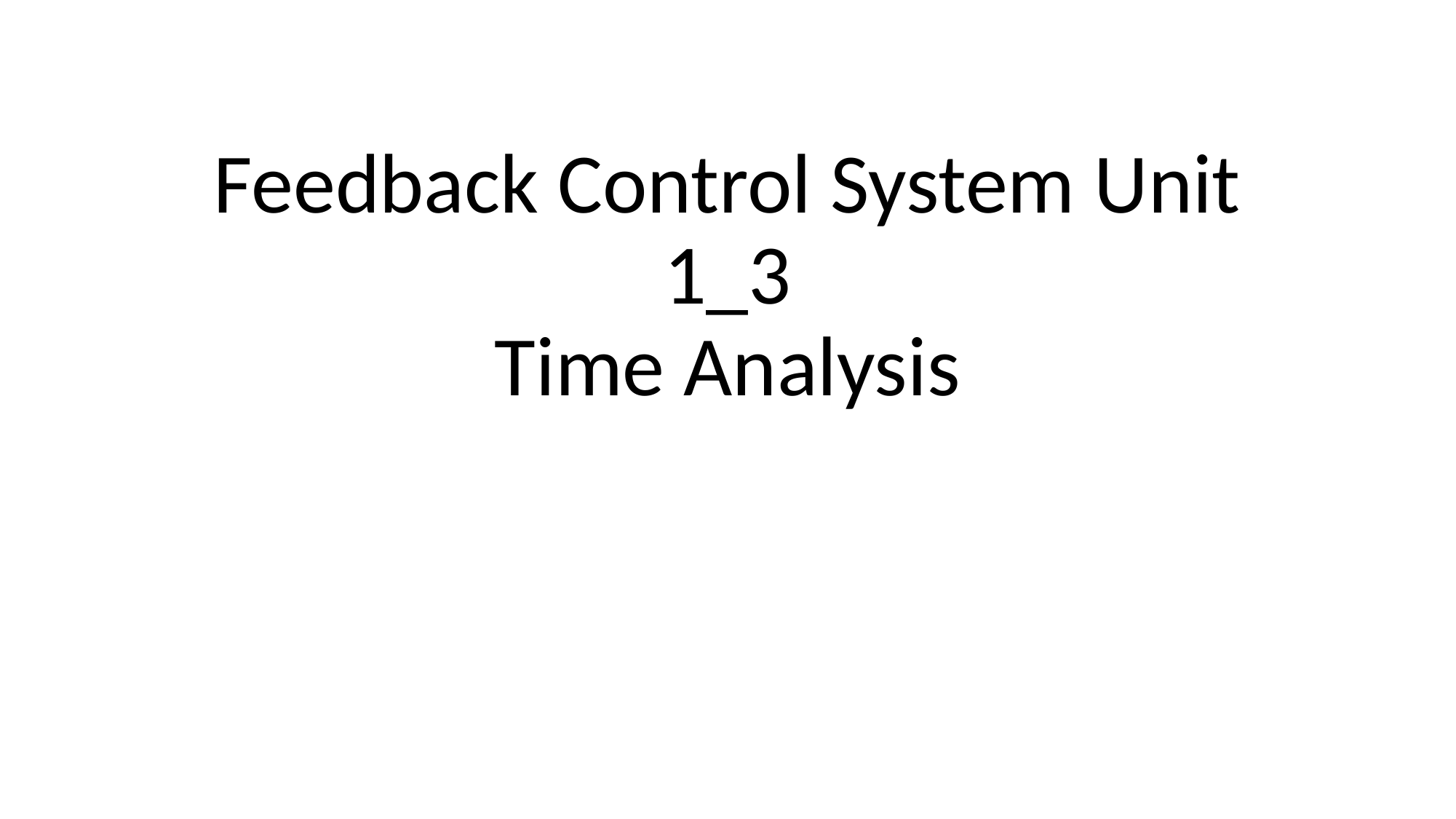

# Feedback Control System Unit 1_3 Time Analysis